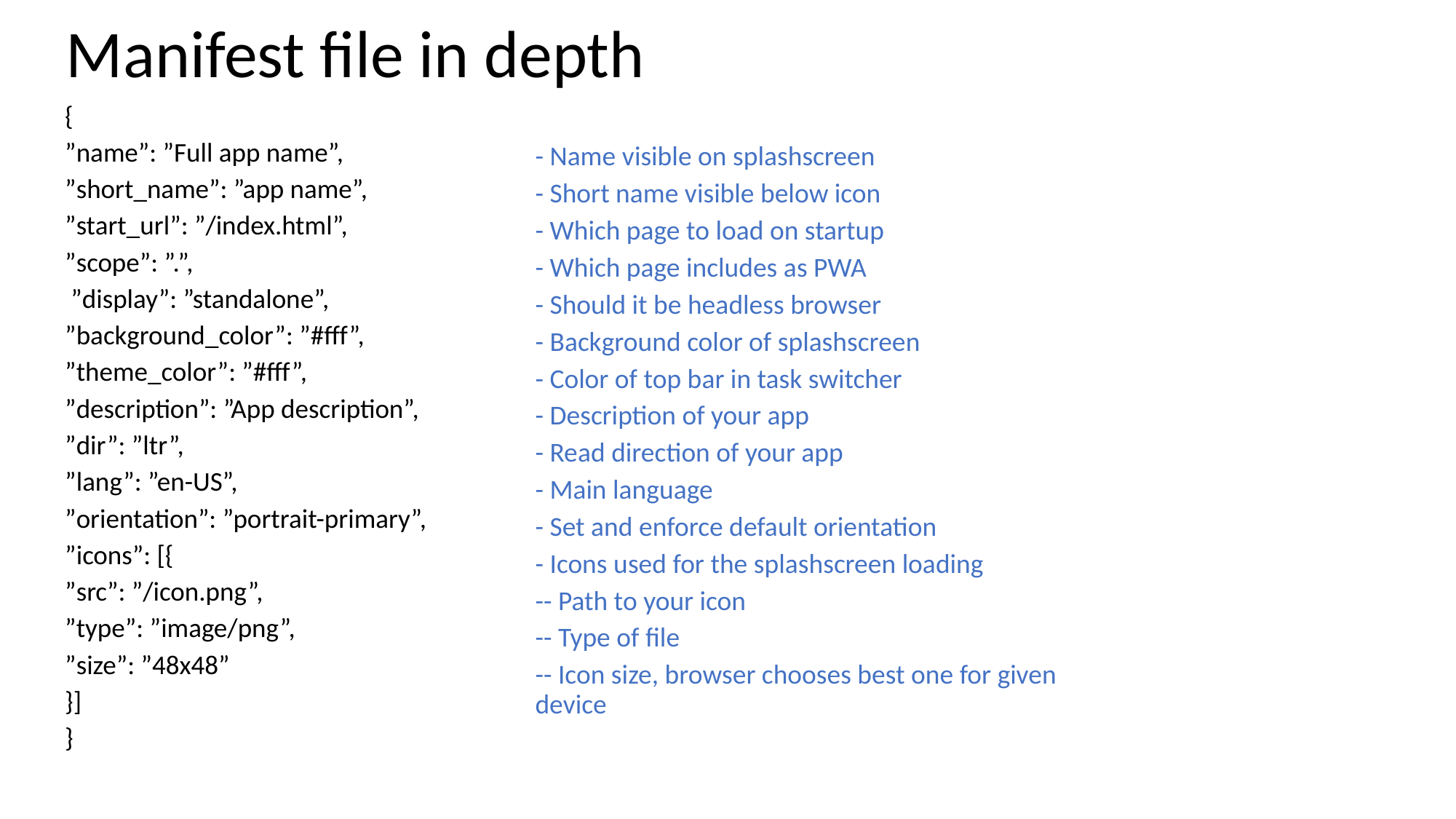

# Manifest file in depth
{
	”name”: ”Full app name”,
	”short_name”: ”app name”,
	”start_url”: ”/index.html”,
	”scope”: ”.”,
	 ”display”: ”standalone”,
	”background_color”: ”#fff”,
	”theme_color”: ”#fff”,
	”description”: ”App description”,
	”dir”: ”ltr”,
	”lang”: ”en-US”,
	”orientation”: ”portrait-primary”,
	”icons”: [{
		”src”: ”/icon.png”,
		”type”: ”image/png”,
		”size”: ”48x48”
	}]
}

- Name visible on splashscreen
- Short name visible below icon
- Which page to load on startup
- Which page includes as PWA
- Should it be headless browser
- Background color of splashscreen
- Color of top bar in task switcher
- Description of your app
- Read direction of your app
- Main language
- Set and enforce default orientation
- Icons used for the splashscreen loading
-- Path to your icon
-- Type of file
-- Icon size, browser chooses best one for given device